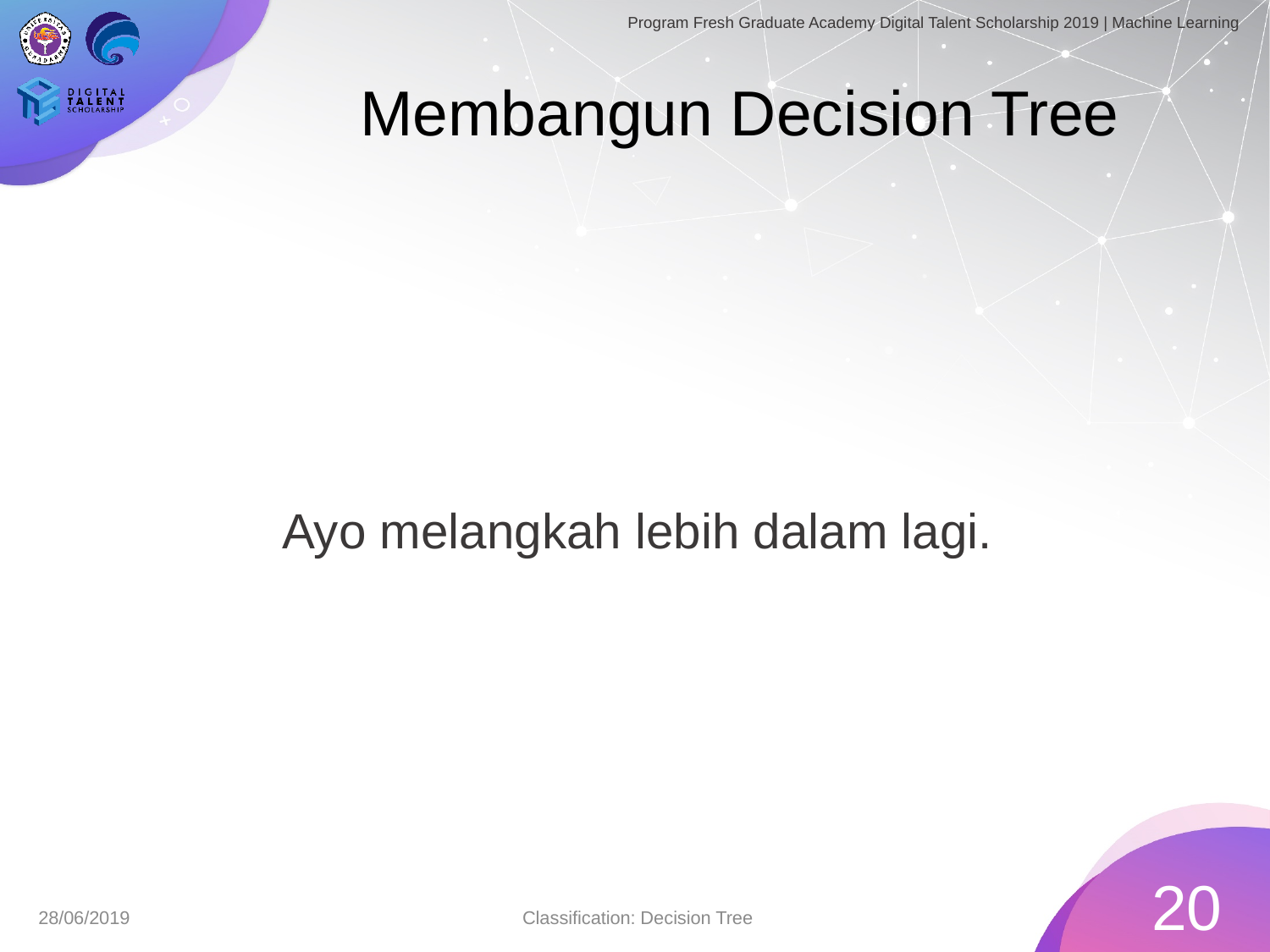

# Membangun Decision Tree
Ayo melangkah lebih dalam lagi.
20
Classification: Decision Tree
28/06/2019